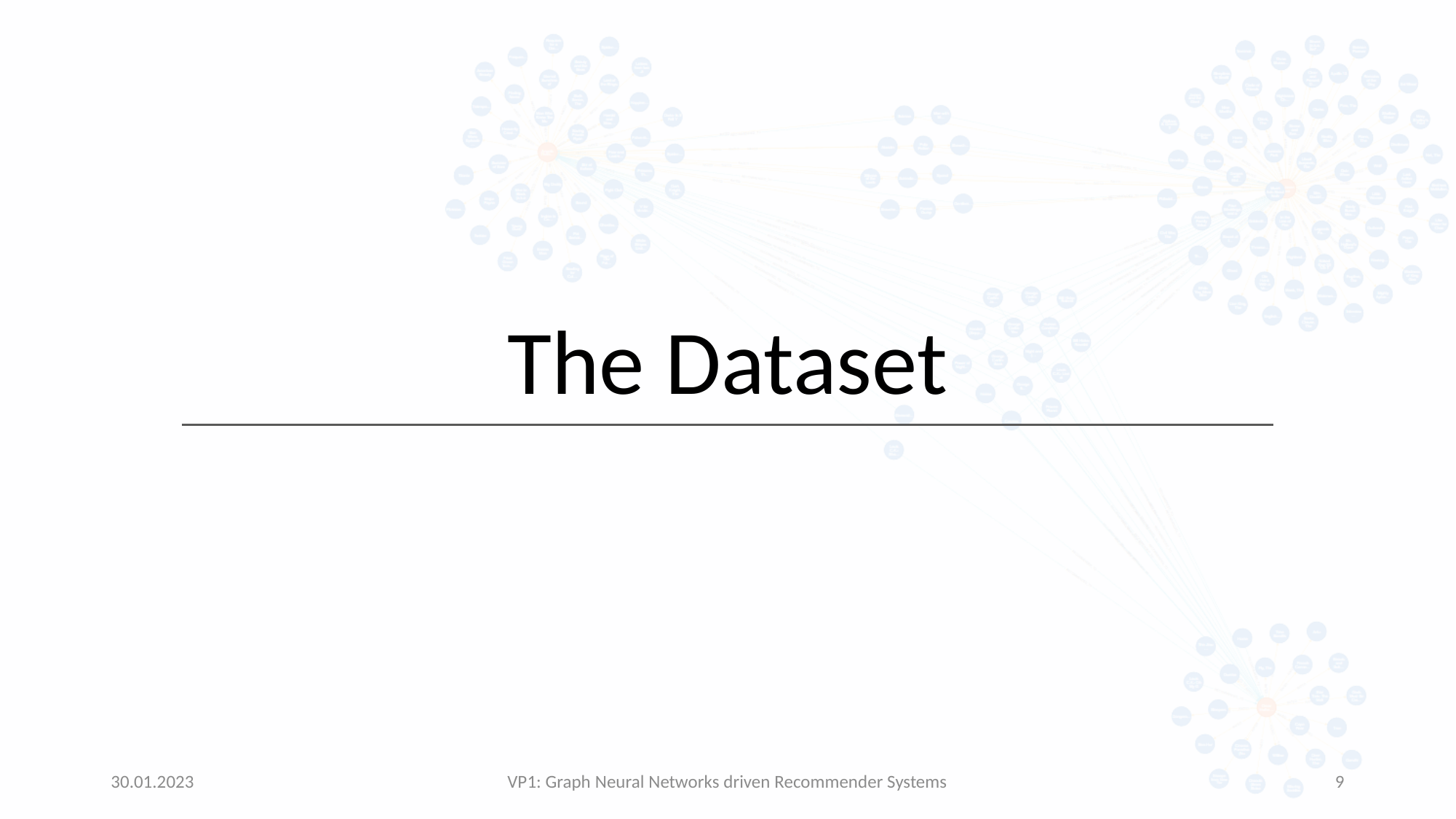

# The Dataset

30.01.2023
VP1: Graph Neural Networks driven Recommender Systems
9